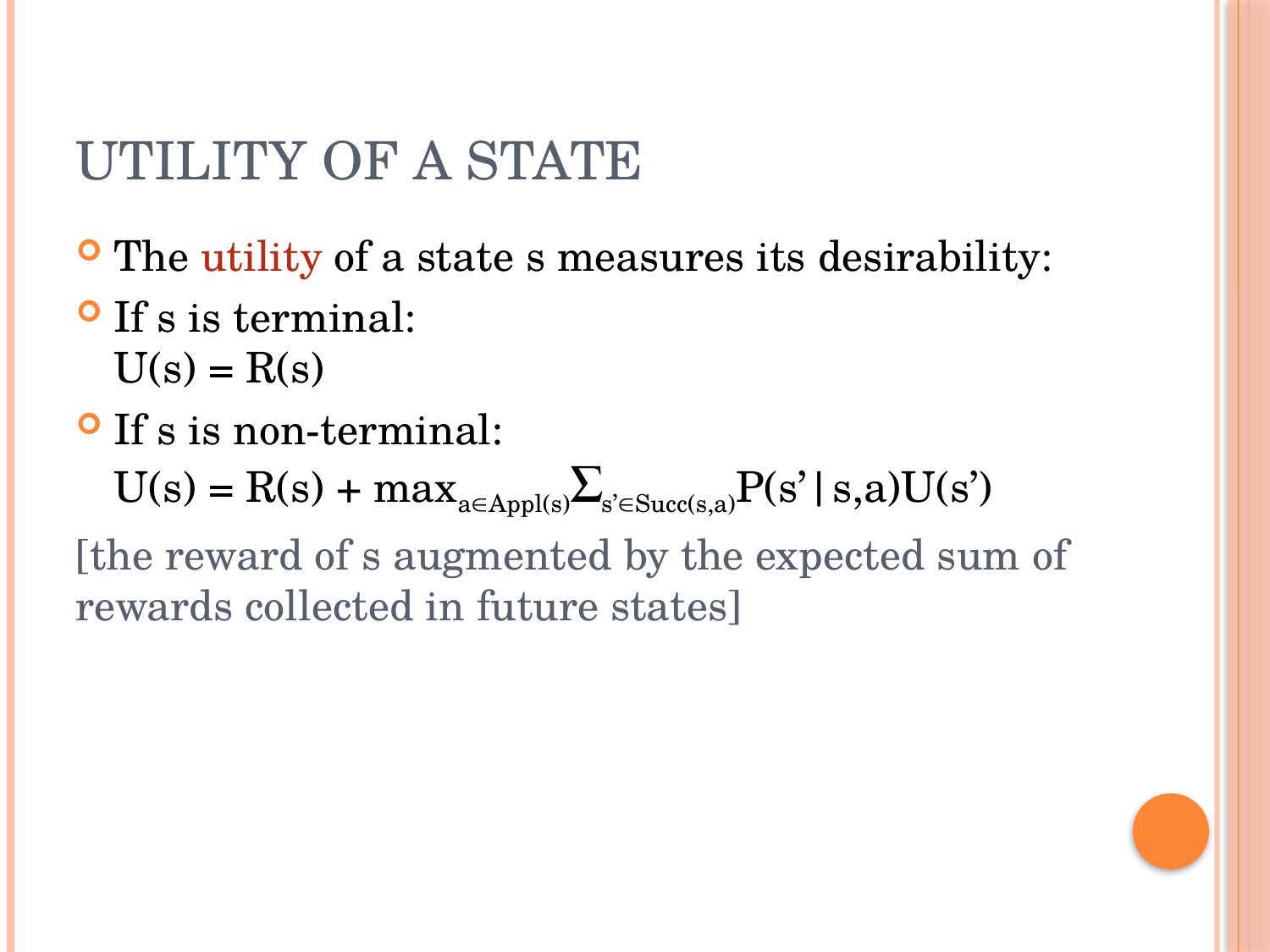

# Utility of a State
The utility of a state s measures its desirability:
If s is terminal:
U(s) = R(s)
If s is non-terminal:
U(s) = R(s) + maxa∈Appl(s)Σs’∈Succ(s,a)P(s’|s,a)U(s’)
[the reward of s augmented by the expected sum of rewards collected in future states]